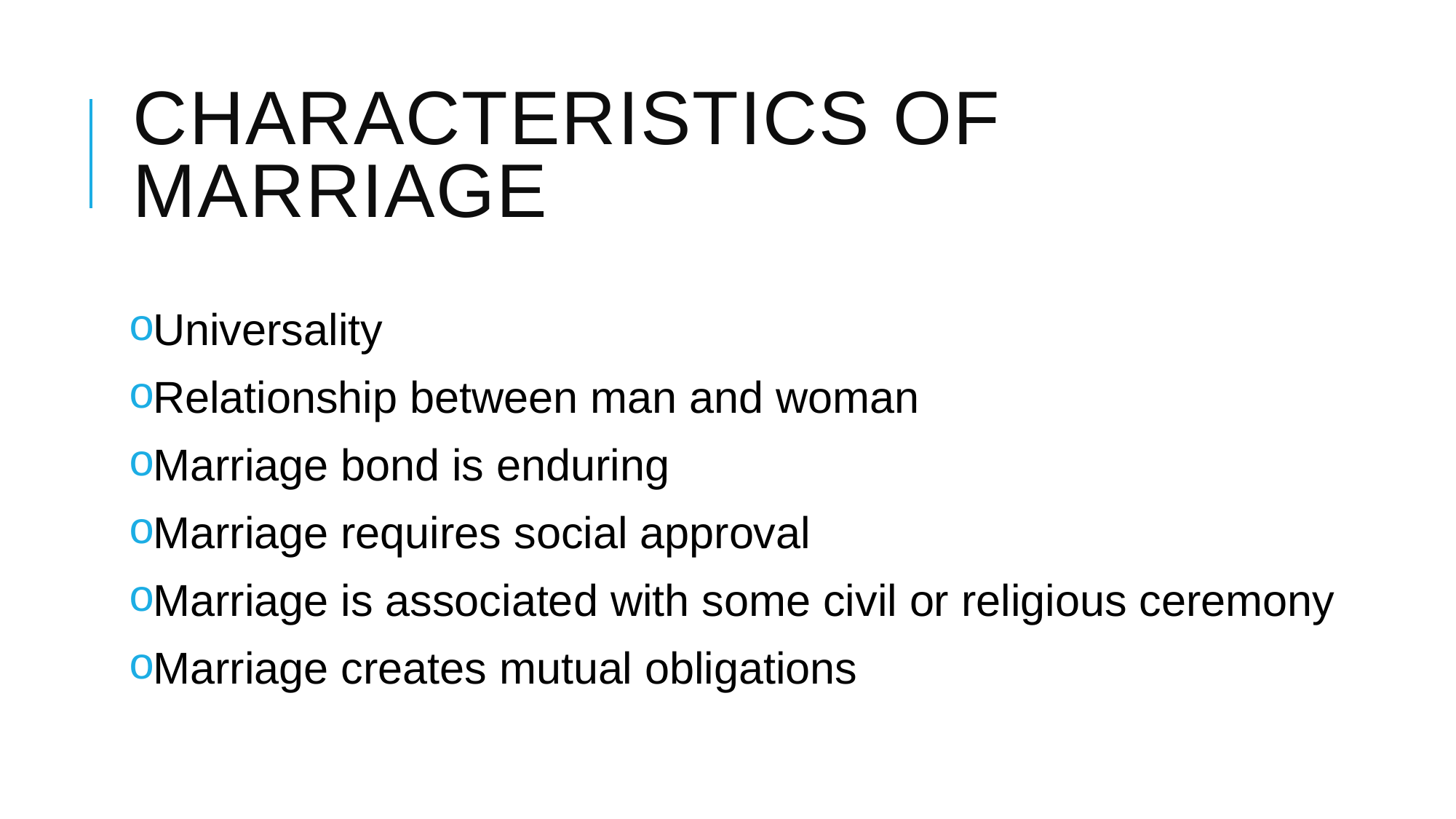

# Characteristics of marriage
Universality
Relationship between man and woman
Marriage bond is enduring
Marriage requires social approval
Marriage is associated with some civil or religious ceremony
Marriage creates mutual obligations